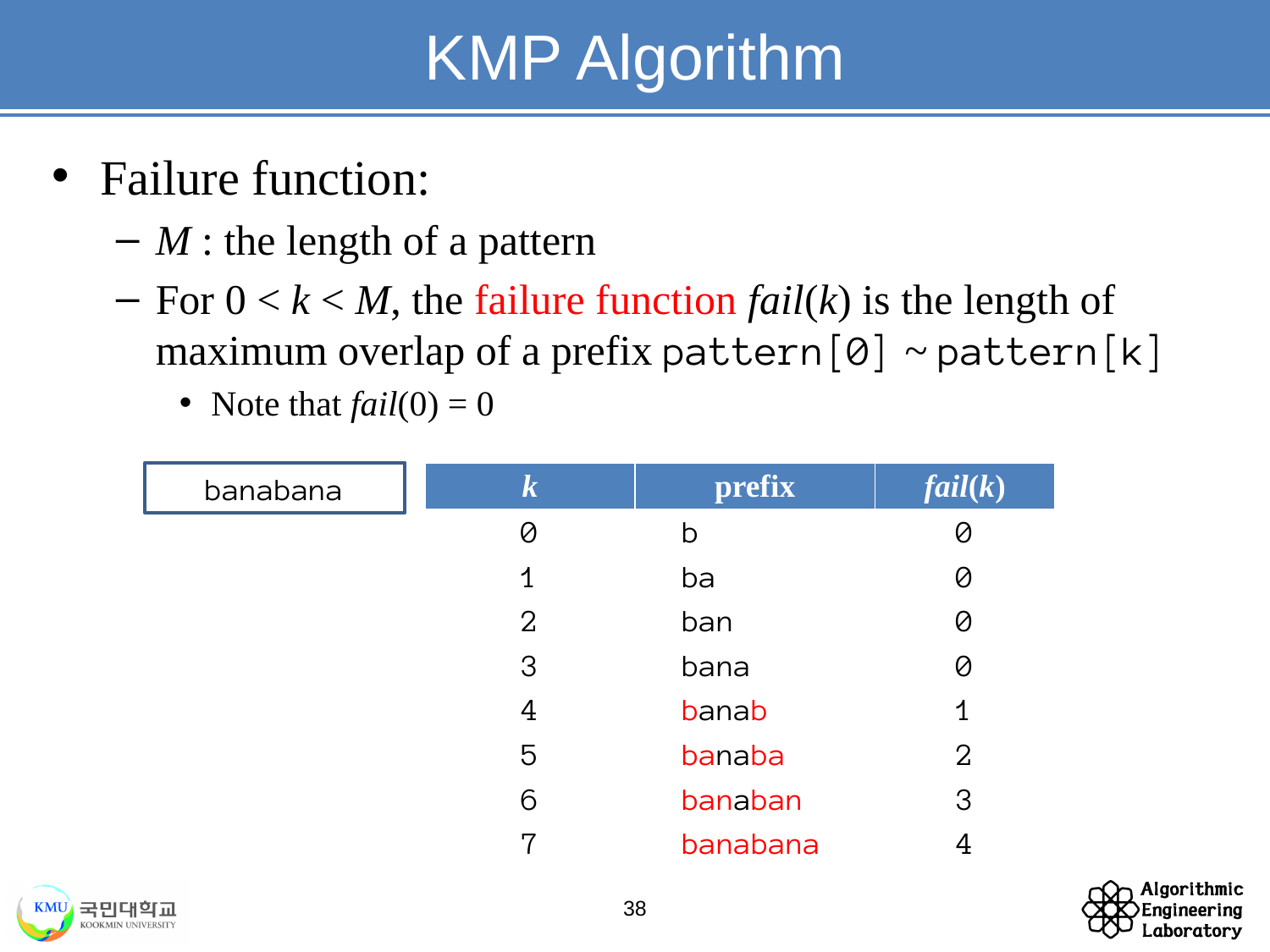

# KMP Algorithm
Failure function:
M : the length of a pattern
For 0 < k < M, the failure function fail(k) is the length of maximum overlap of a prefix pattern[0] ~ pattern[k]
Note that fail(0) = 0

banabana
| k | prefix | fail(k) |
| --- | --- | --- |
| 0 | b | 0 |
| 1 | ba | 0 |
| 2 | ban | 0 |
| 3 | bana | 0 |
| 4 | banab | 1 |
| 5 | banaba | 2 |
| 6 | banaban | 3 |
| 7 | banabana | 4 |
38